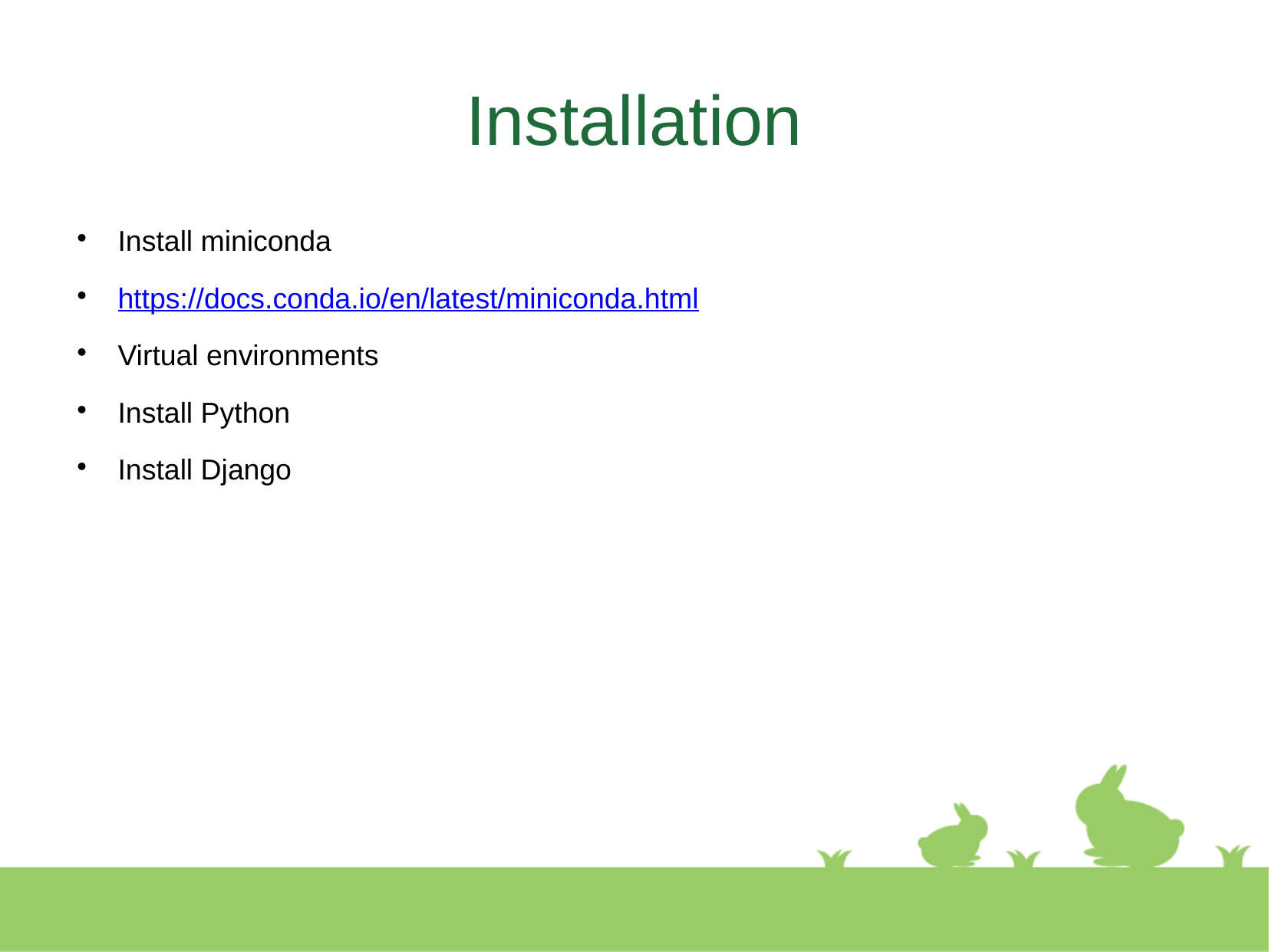

Installation
Install miniconda
https://docs.conda.io/en/latest/miniconda.html
Virtual environments
Install Python
Install Django